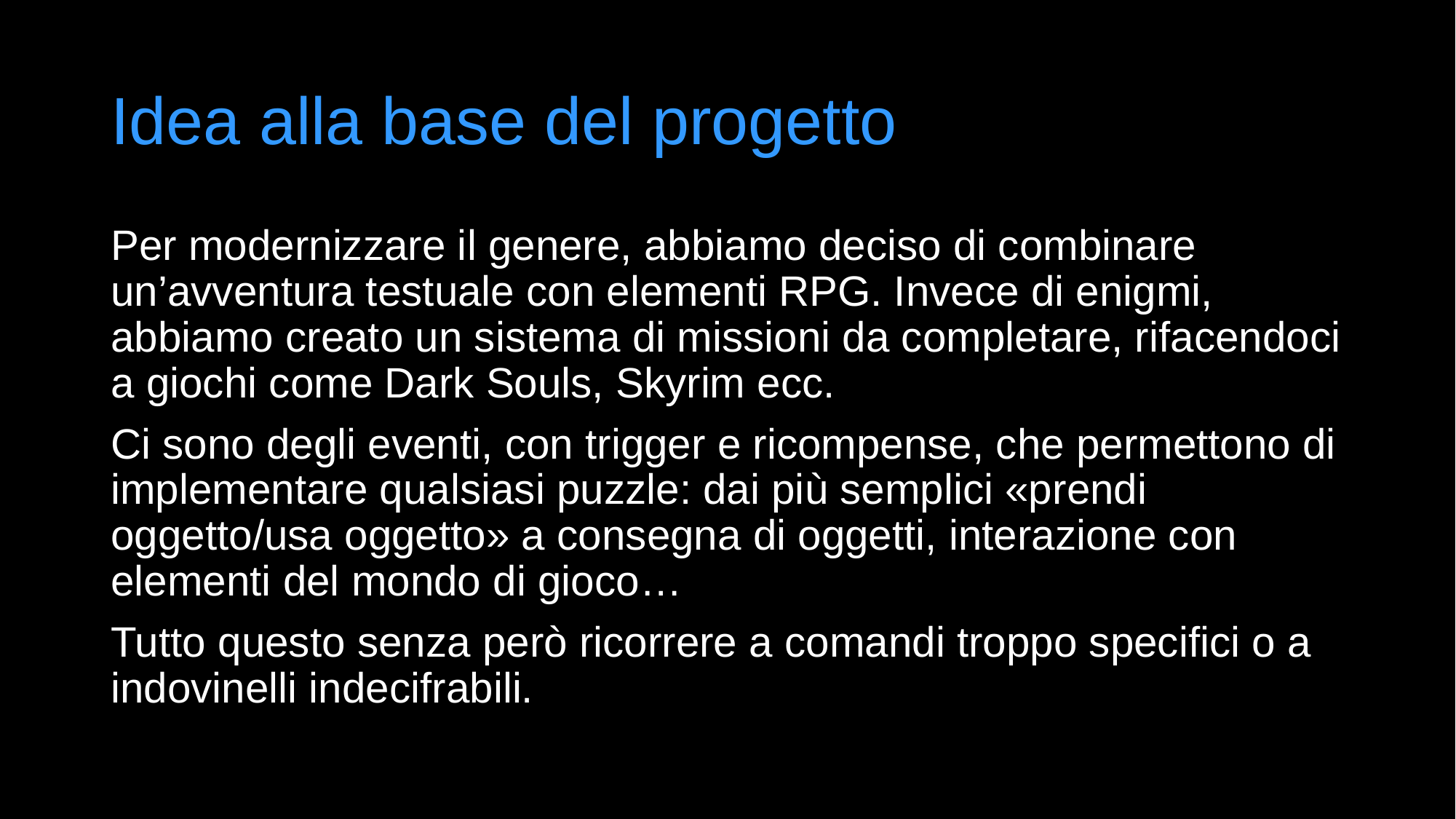

# Idea alla base del progetto
Per modernizzare il genere, abbiamo deciso di combinare un’avventura testuale con elementi RPG. Invece di enigmi, abbiamo creato un sistema di missioni da completare, rifacendoci a giochi come Dark Souls, Skyrim ecc.
Ci sono degli eventi, con trigger e ricompense, che permettono di implementare qualsiasi puzzle: dai più semplici «prendi oggetto/usa oggetto» a consegna di oggetti, interazione con elementi del mondo di gioco…
Tutto questo senza però ricorrere a comandi troppo specifici o a indovinelli indecifrabili.